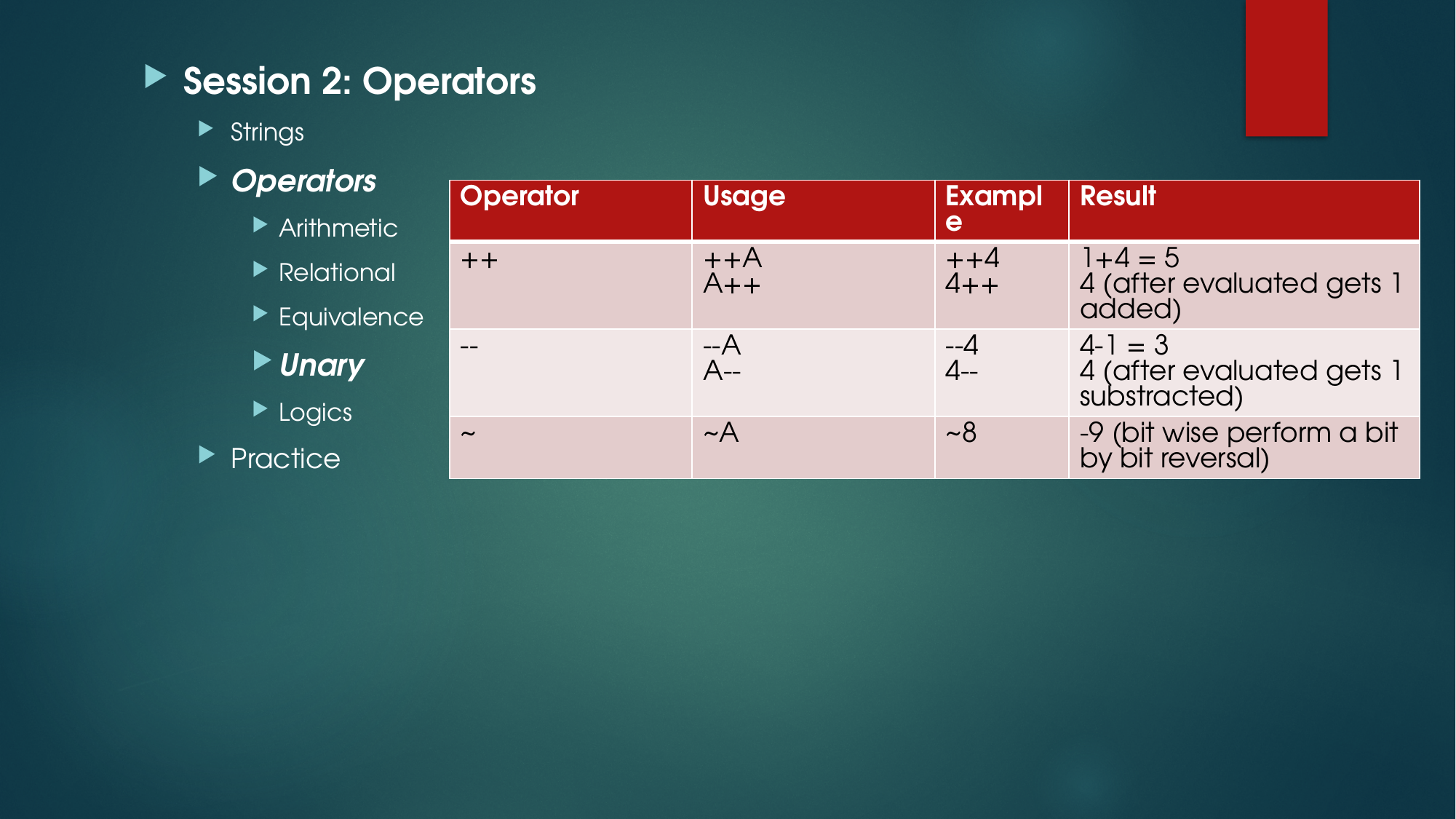

Session 2: Operators
Strings
Operators
Arithmetic
Relational
Equivalence
Unary
Logics
Practice

| Operator | Usage | Example | Result |
| --- | --- | --- | --- |
| ++ | ++A A++ | ++4 4++ | 1+4 = 5 4 (after evaluated gets 1 added) |
| -- | --A A-- | --4 4-- | 4-1 = 3 4 (after evaluated gets 1 substracted) |
| ~ | ~A | ~8 | -9 (bit wise perform a bit by bit reversal) |